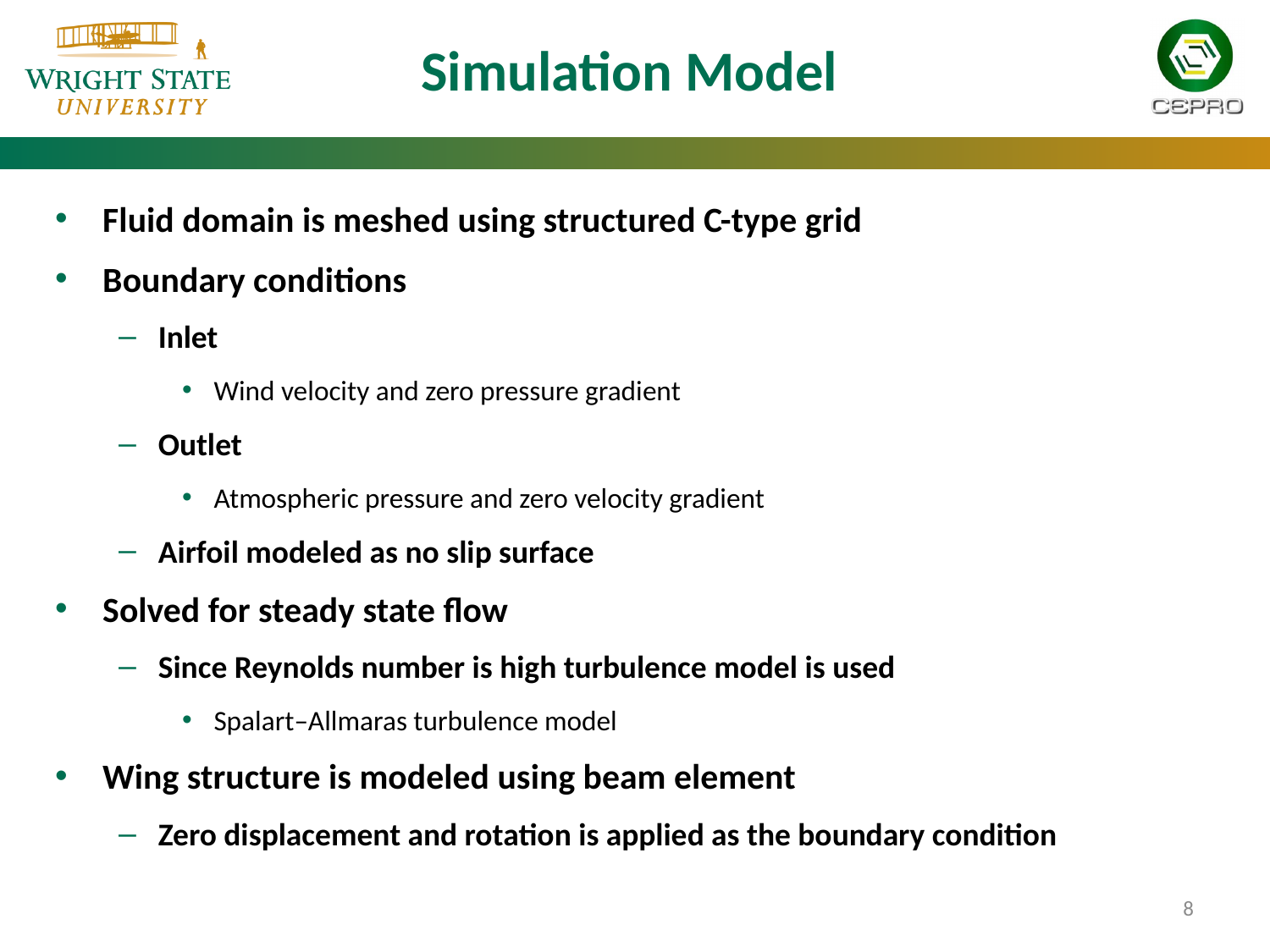

# Simulation Model
Fluid domain is meshed using structured C-type grid
Boundary conditions
Inlet
Wind velocity and zero pressure gradient
Outlet
Atmospheric pressure and zero velocity gradient
Airfoil modeled as no slip surface
Solved for steady state flow
Since Reynolds number is high turbulence model is used
Spalart–Allmaras turbulence model
Wing structure is modeled using beam element
Zero displacement and rotation is applied as the boundary condition
8